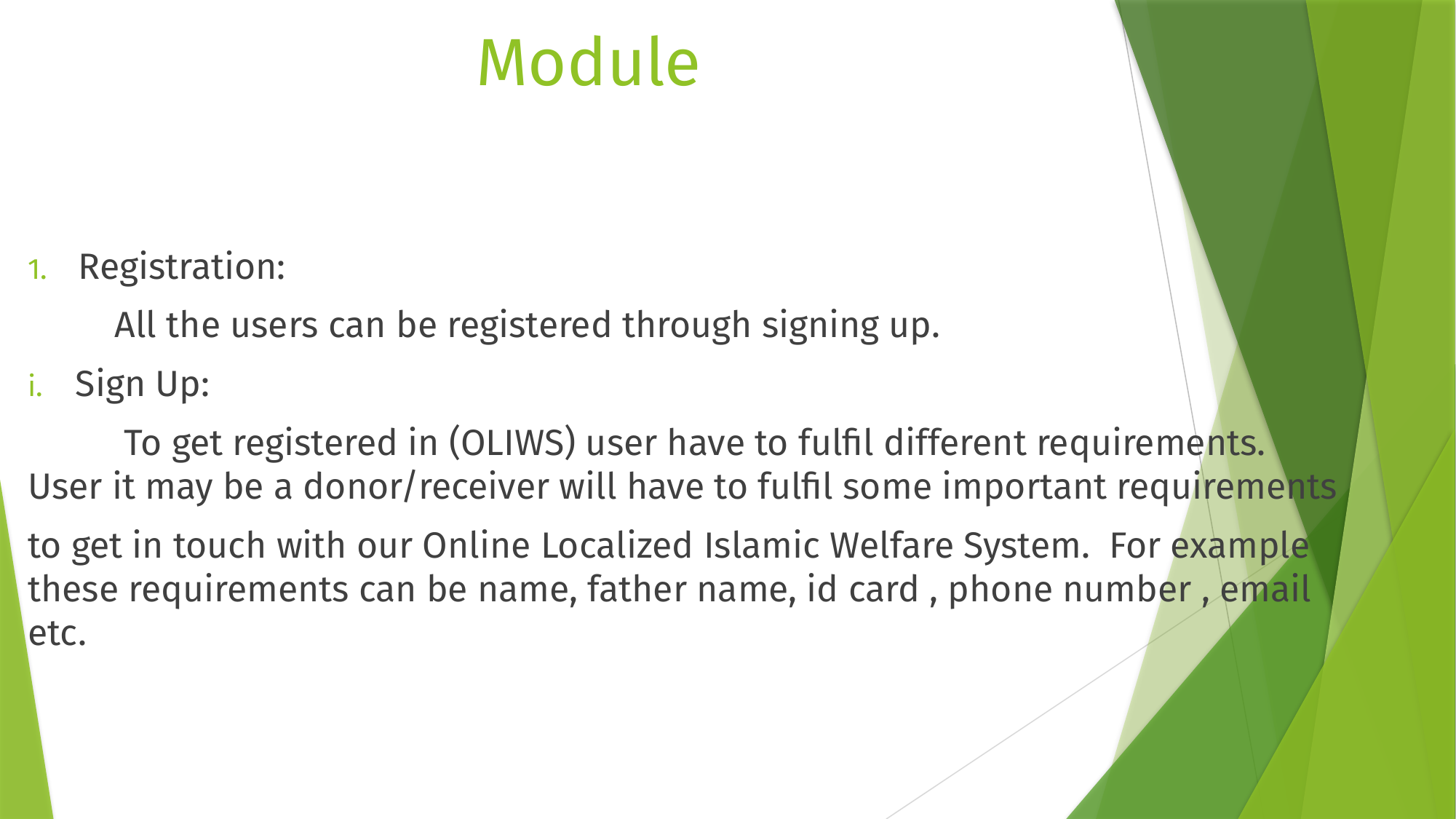

# Module
 Registration:
         All the users can be registered through signing up.
Sign Up:
          To get registered in (OLIWS) user have to fulfil different requirements. User it may be a donor/receiver will have to fulfil some important requirements
to get in touch with our Online Localized Islamic Welfare System.  For example these requirements can be name, father name, id card , phone number , email etc.